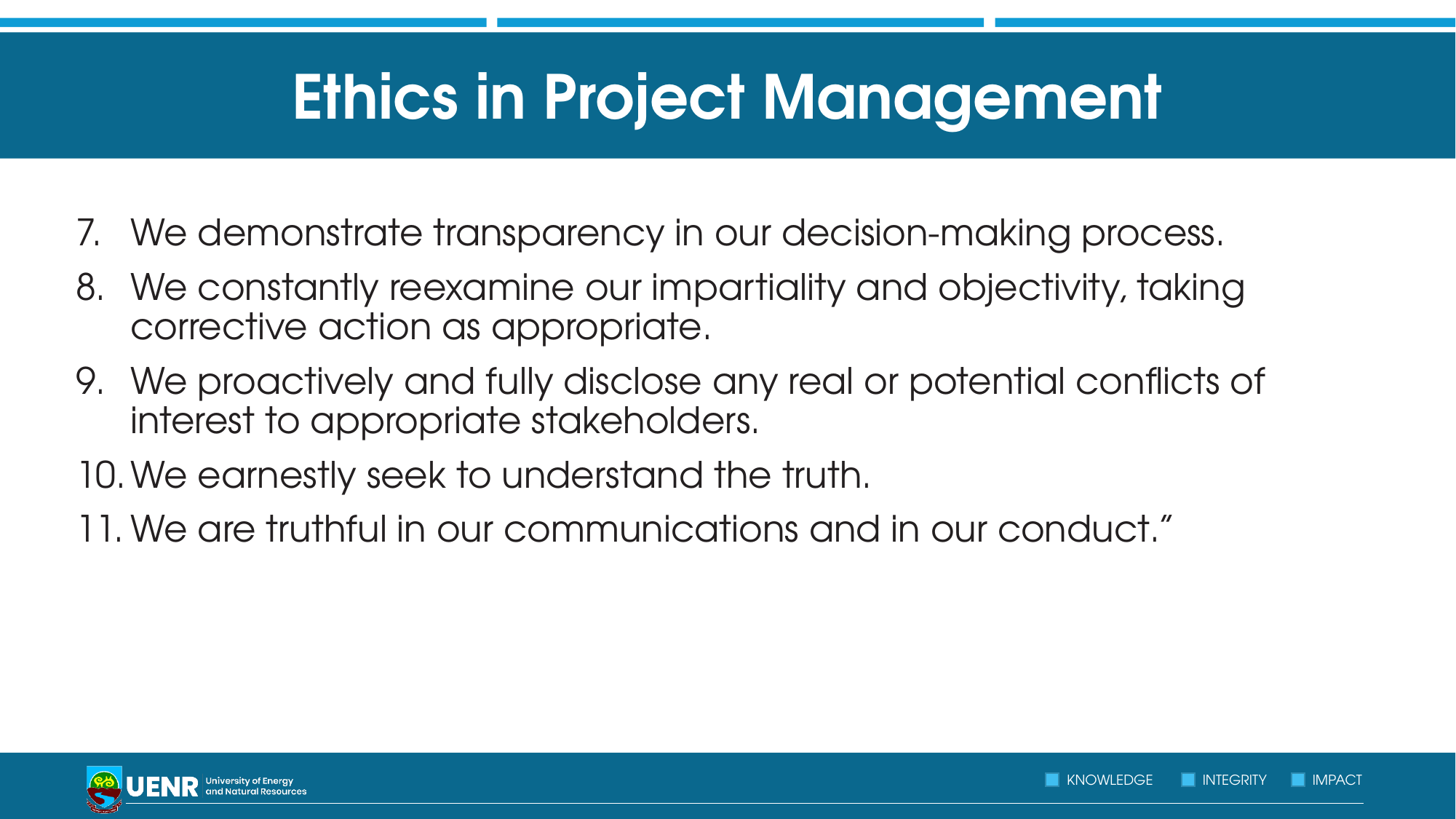

# Ethics in Project Management
We demonstrate transparency in our decision-making process.
We constantly reexamine our impartiality and objectivity, taking corrective action as appropriate.
We proactively and fully disclose any real or potential conflicts of interest to appropriate stakeholders.
We earnestly seek to understand the truth.
We are truthful in our communications and in our conduct.”